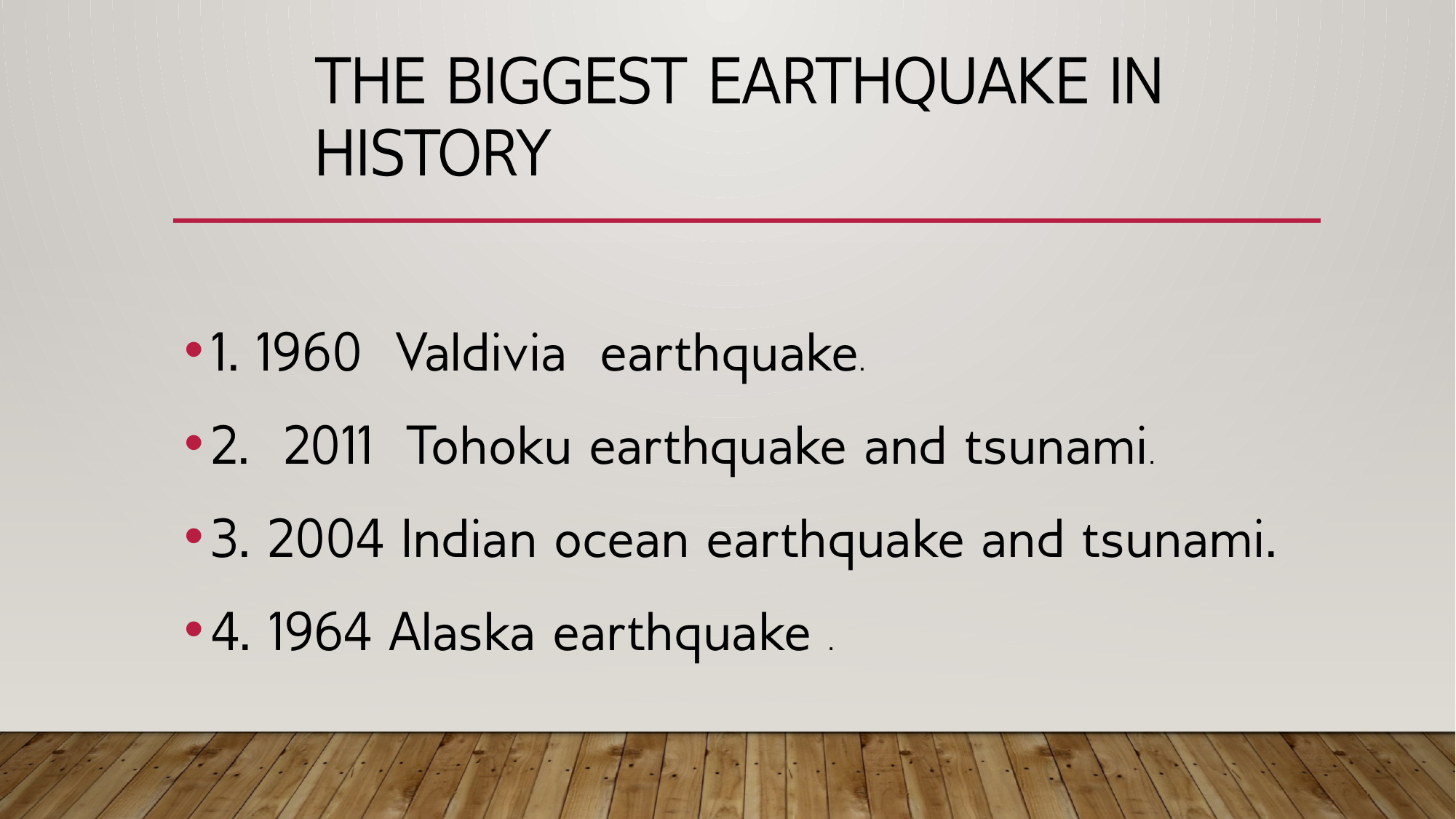

# The biggest earthquake in history
1. 1960  Valdivia  earthquake.
2.  2011  Tohoku earthquake and tsunami.
3. 2004 Indian ocean earthquake and tsunami.
4. 1964 Alaska earthquake .